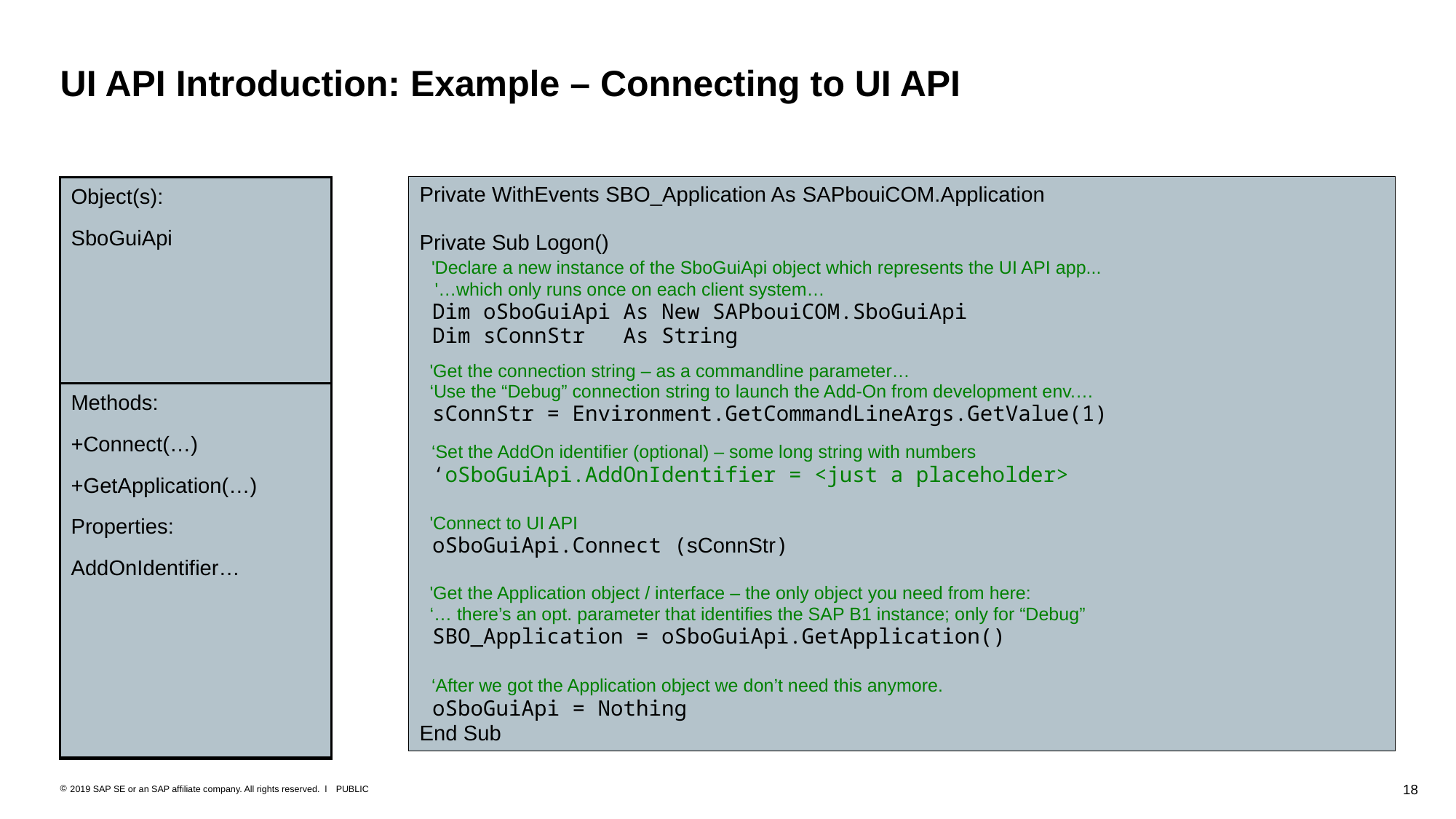

# UI API Introduction: Example – Connecting to UI API
Private WithEvents SBO_Application As SAPbouiCOM.Application

Private Sub Logon()
  'Declare a new instance of the SboGuiApi object which represents the UI API app...
   '…which only runs once on each client system…
 Dim oSboGuiApi As New SAPbouiCOM.SboGuiApi
 Dim sConnStr   As String

  'Get the connection string – as a commandline parameter…
  ‘Use the “Debug” connection string to launch the Add-On from development env.…
 sConnStr = Environment.GetCommandLineArgs.GetValue(1)

  ‘Set the AddOn identifier (optional) – some long string with numbers
 ‘oSboGuiApi.AddOnIdentifier = <just a placeholder>

  'Connect to UI API
 oSboGuiApi.Connect (sConnStr)

  'Get the Application object / interface – the only object you need from here:
  ‘… there’s an opt. parameter that identifies the SAP B1 instance; only for “Debug”
 SBO_Application = oSboGuiApi.GetApplication()

  ‘After we got the Application object we don’t need this anymore.
 oSboGuiApi = Nothing
End Sub
Object(s):
SboGuiApi

Methods:
+Connect(…)
+GetApplication(…)
Properties:
AddOnIdentifier…